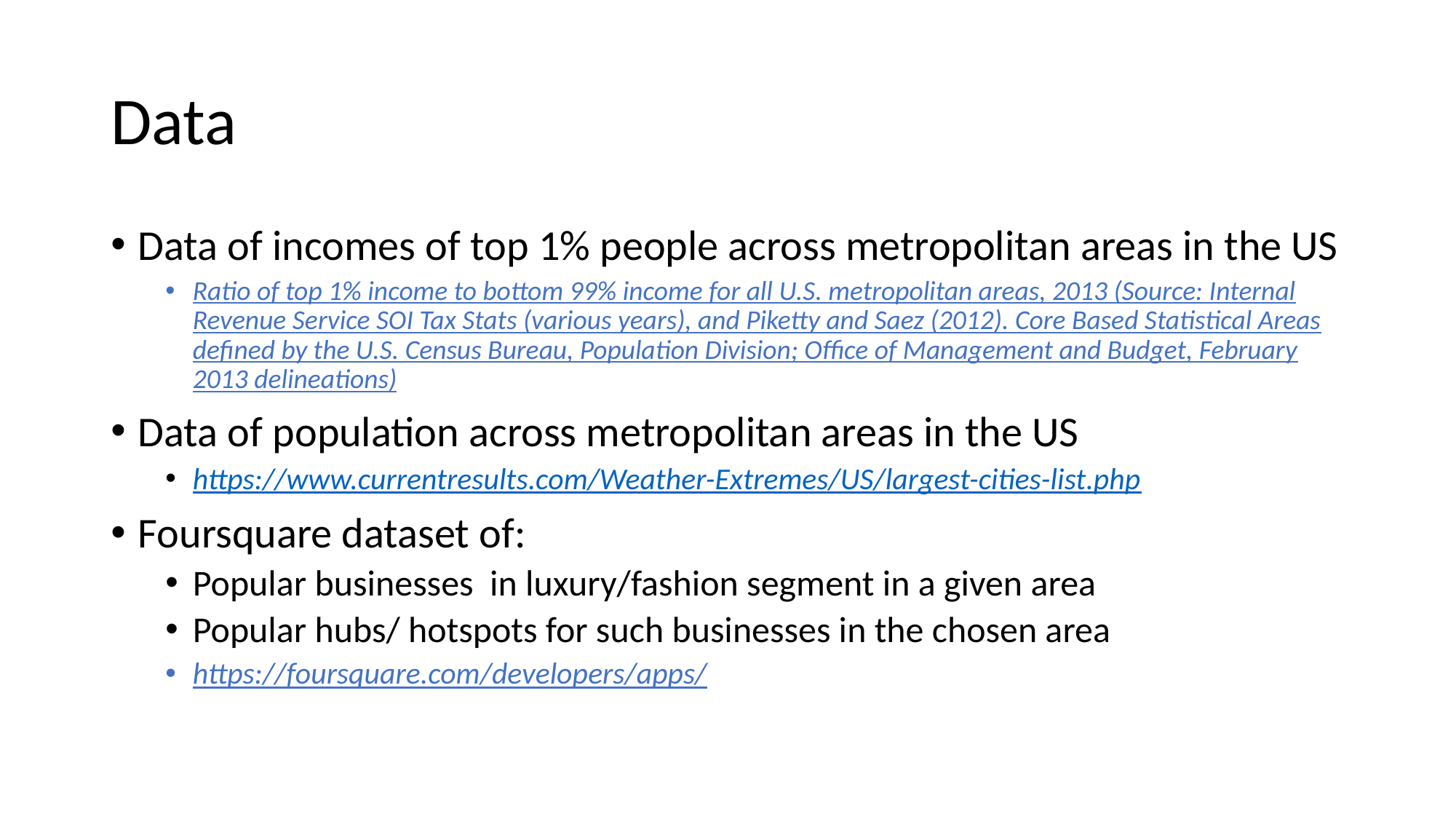

# Data
Data of incomes of top 1% people across metropolitan areas in the US
Ratio of top 1% income to bottom 99% income for all U.S. metropolitan areas, 2013 (Source: Internal Revenue Service SOI Tax Stats (various years), and Piketty and Saez (2012). Core Based Statistical Areas defined by the U.S. Census Bureau, Population Division; Office of Management and Budget, February 2013 delineations)
Data of population across metropolitan areas in the US
https://www.currentresults.com/Weather-Extremes/US/largest-cities-list.php
Foursquare dataset of:
Popular businesses  in luxury/fashion segment in a given area
Popular hubs/ hotspots for such businesses in the chosen area
https://foursquare.com/developers/apps/